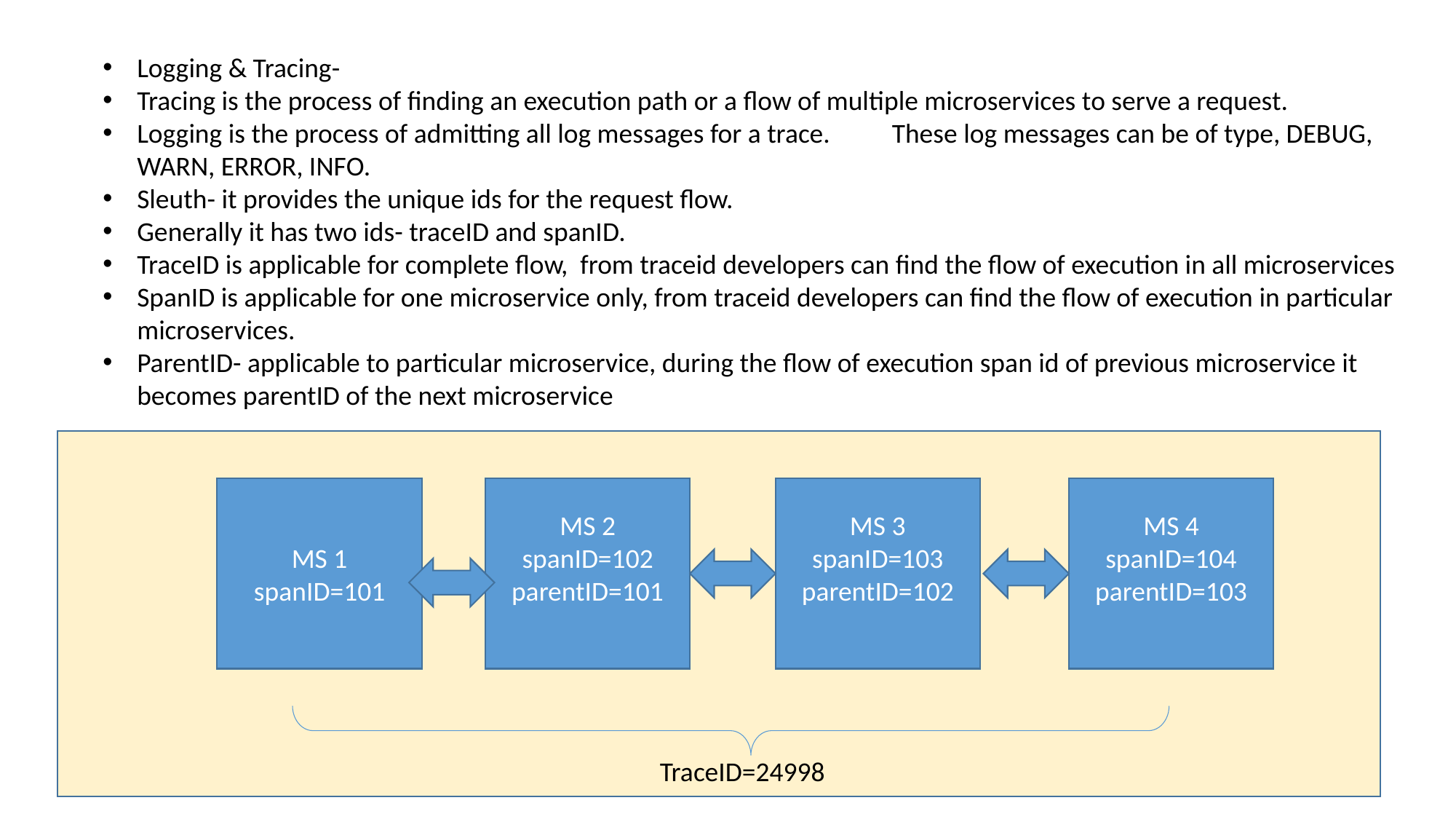

Logging & Tracing-
Tracing is the process of finding an execution path or a flow of multiple microservices to serve a request.
Logging is the process of admitting all log messages for a trace.          These log messages can be of type, DEBUG, WARN, ERROR, INFO.
Sleuth- it provides the unique ids for the request flow.
Generally it has two ids- traceID and spanID.
TraceID is applicable for complete flow,  from traceid developers can find the flow of execution in all microservices
SpanID is applicable for one microservice only, from traceid developers can find the flow of execution in particular microservices.
ParentID- applicable to particular microservice, during the flow of execution span id of previous microservice it becomes parentID of the next microservice

MS 1
spanID=101
MS 2
spanID=102
parentID=101

MS 3
spanID=103
parentID=102

MS 4
spanID=104
parentID=103

TraceID=24998